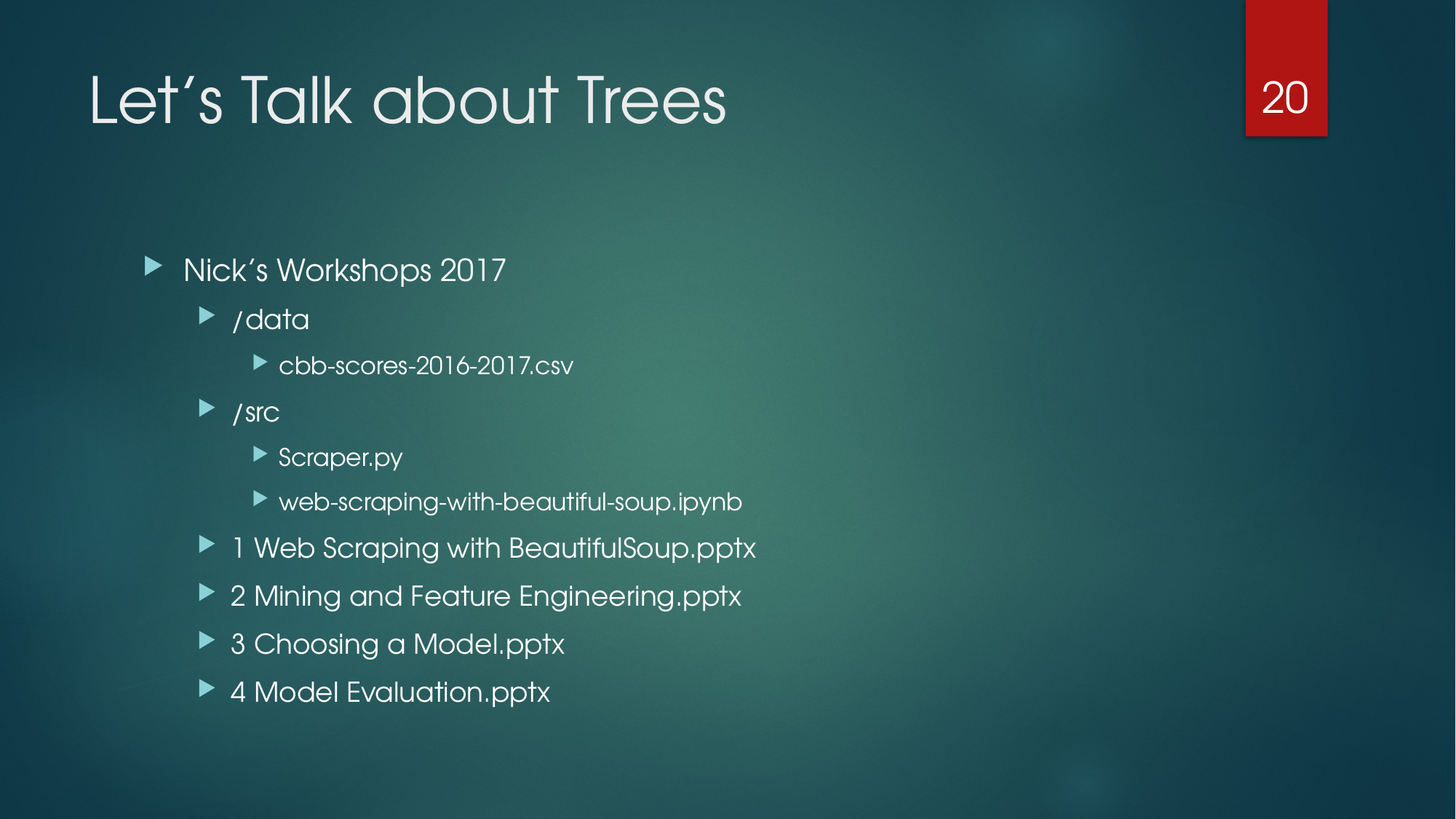

20
# Let’s Talk about Trees
Nick’s Workshops 2017
/data
cbb-scores-2016-2017.csv
/src
Scraper.py
web-scraping-with-beautiful-soup.ipynb
1 Web Scraping with BeautifulSoup.pptx
2 Mining and Feature Engineering.pptx
3 Choosing a Model.pptx
4 Model Evaluation.pptx